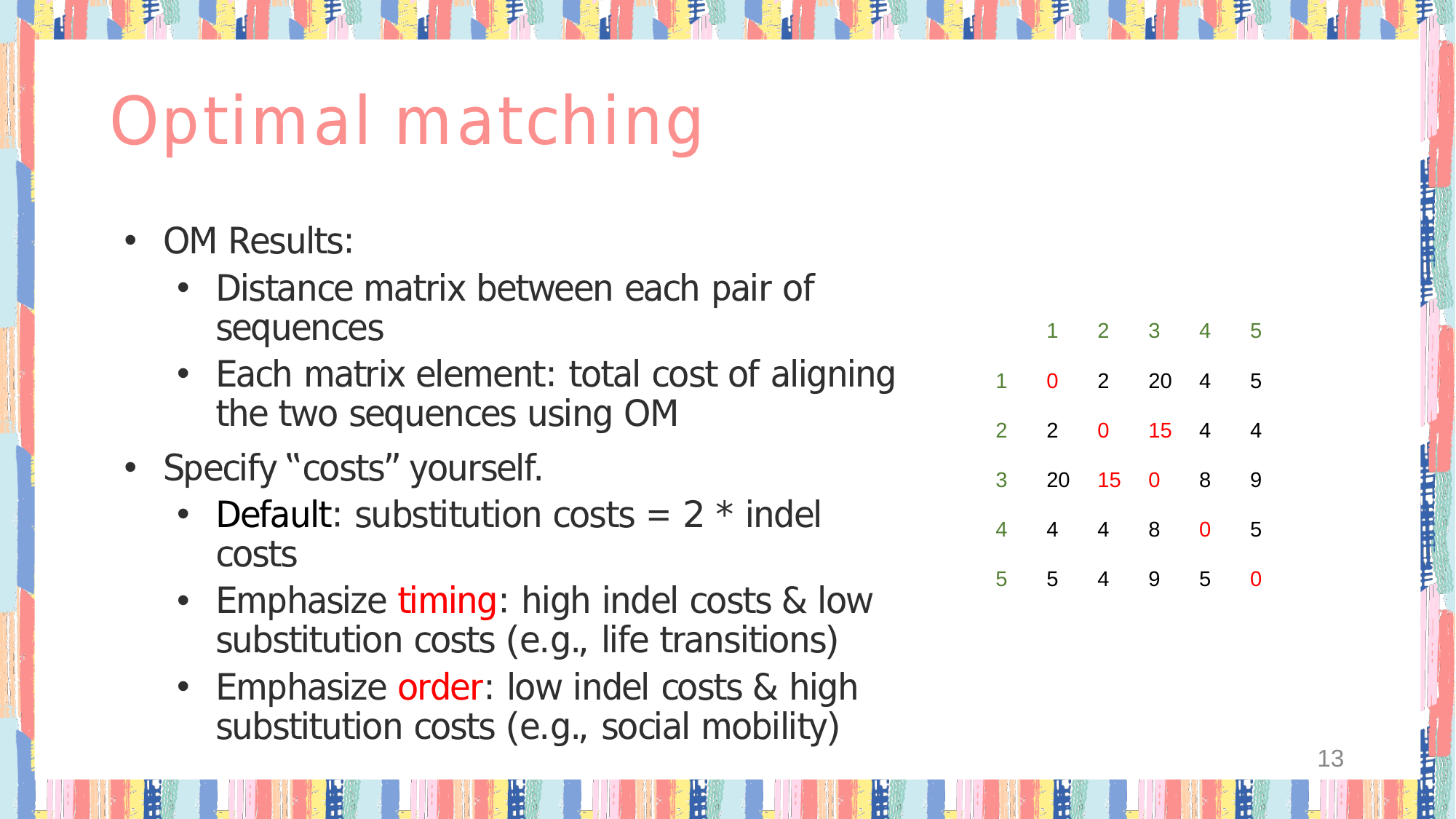

# Optimal matching
OM Results:
Distance matrix between each pair of sequences
Each matrix element: total cost of aligning the two sequences using OM
Specify “costs” yourself.
Default: substitution costs = 2 * indel costs
Emphasize timing: high indel costs & low substitution costs (e.g., life transitions)
Emphasize order: low indel costs & high substitution costs (e.g., social mobility)
|  | 1 | 2 | 3 | 4 | 5 |
| --- | --- | --- | --- | --- | --- |
| 1 | 0 | 2 | 20 | 4 | 5 |
| 2 | 2 | 0 | 15 | 4 | 4 |
| 3 | 20 | 15 | 0 | 8 | 9 |
| 4 | 4 | 4 | 8 | 0 | 5 |
| 5 | 5 | 4 | 9 | 5 | 0 |
13